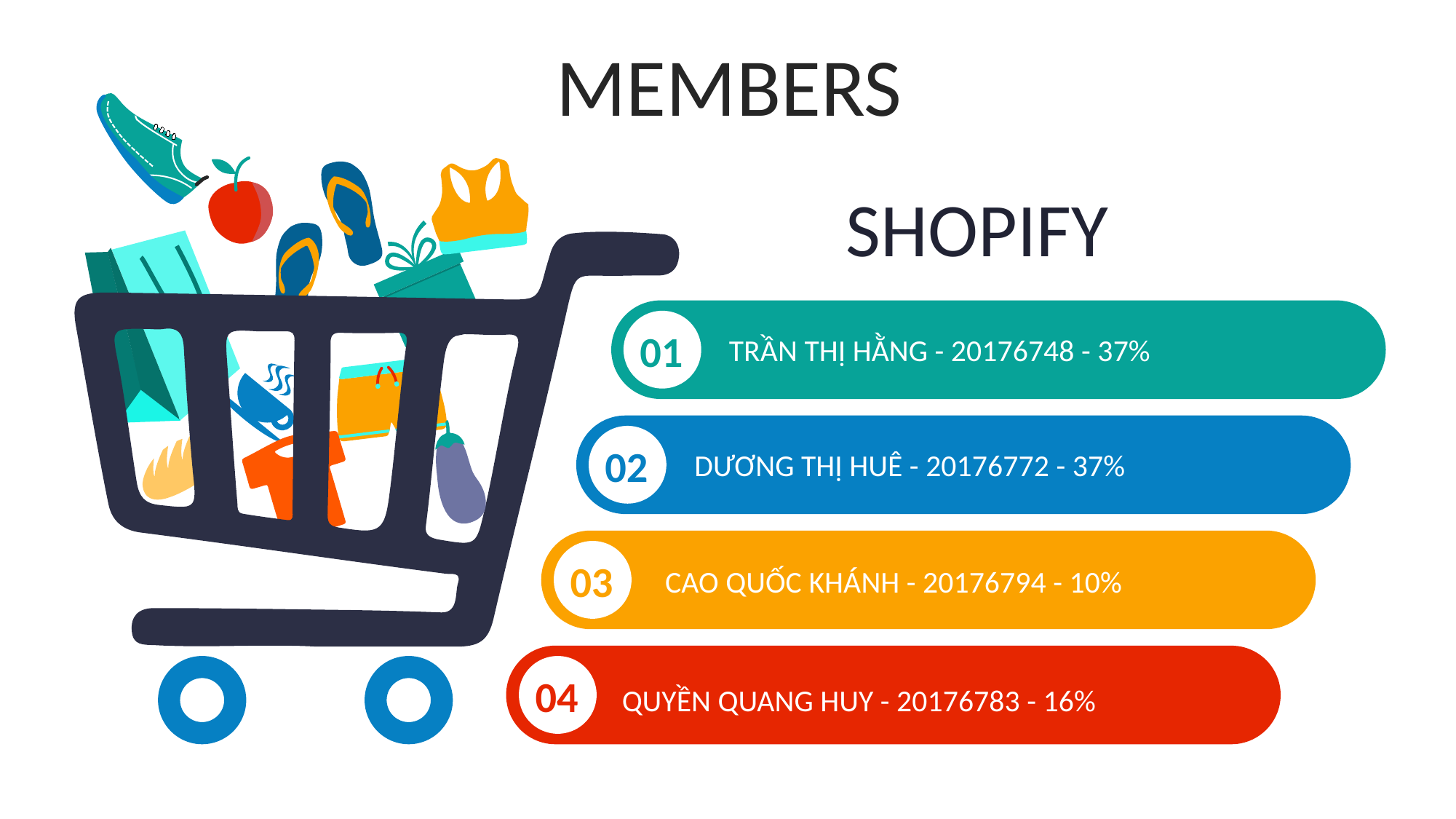

MEMBERS

SHOPIFY

01
TRẦN THỊ HẰNG - 20176748 - 37%

02

DƯƠNG THỊ HUÊ - 20176772 - 37%

03
CAO QUỐC KHÁNH - 20176794 - 10%

04
QUYỀN QUANG HUY - 20176783 - 16%